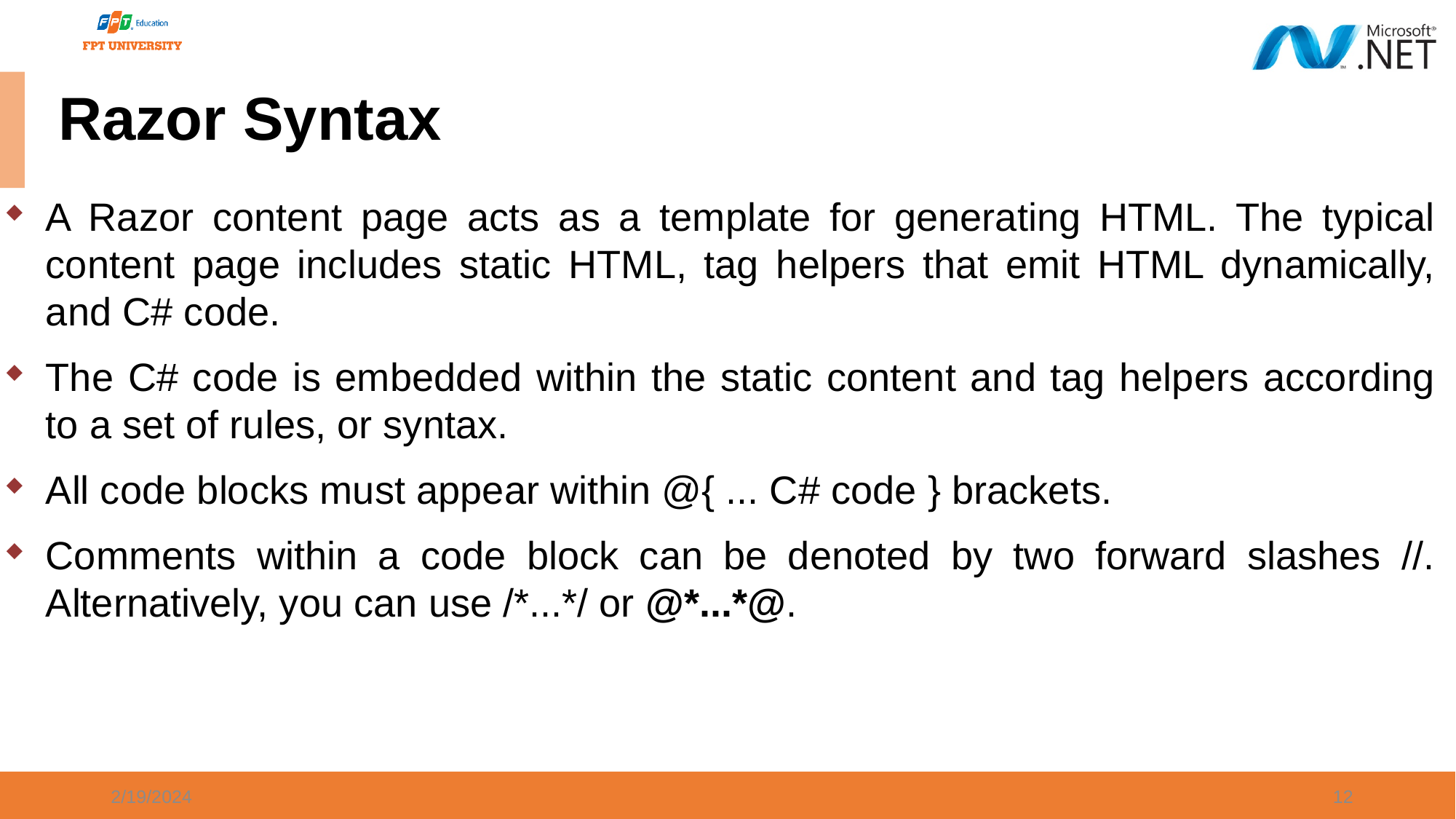

# Razor Syntax
A Razor content page acts as a template for generating HTML. The typical content page includes static HTML, tag helpers that emit HTML dynamically, and C# code.
The C# code is embedded within the static content and tag helpers according to a set of rules, or syntax.
All code blocks must appear within @{ ... C# code } brackets.
Comments within a code block can be denoted by two forward slashes //. Alternatively, you can use /*...*/ or @*...*@.
2/19/2024
12